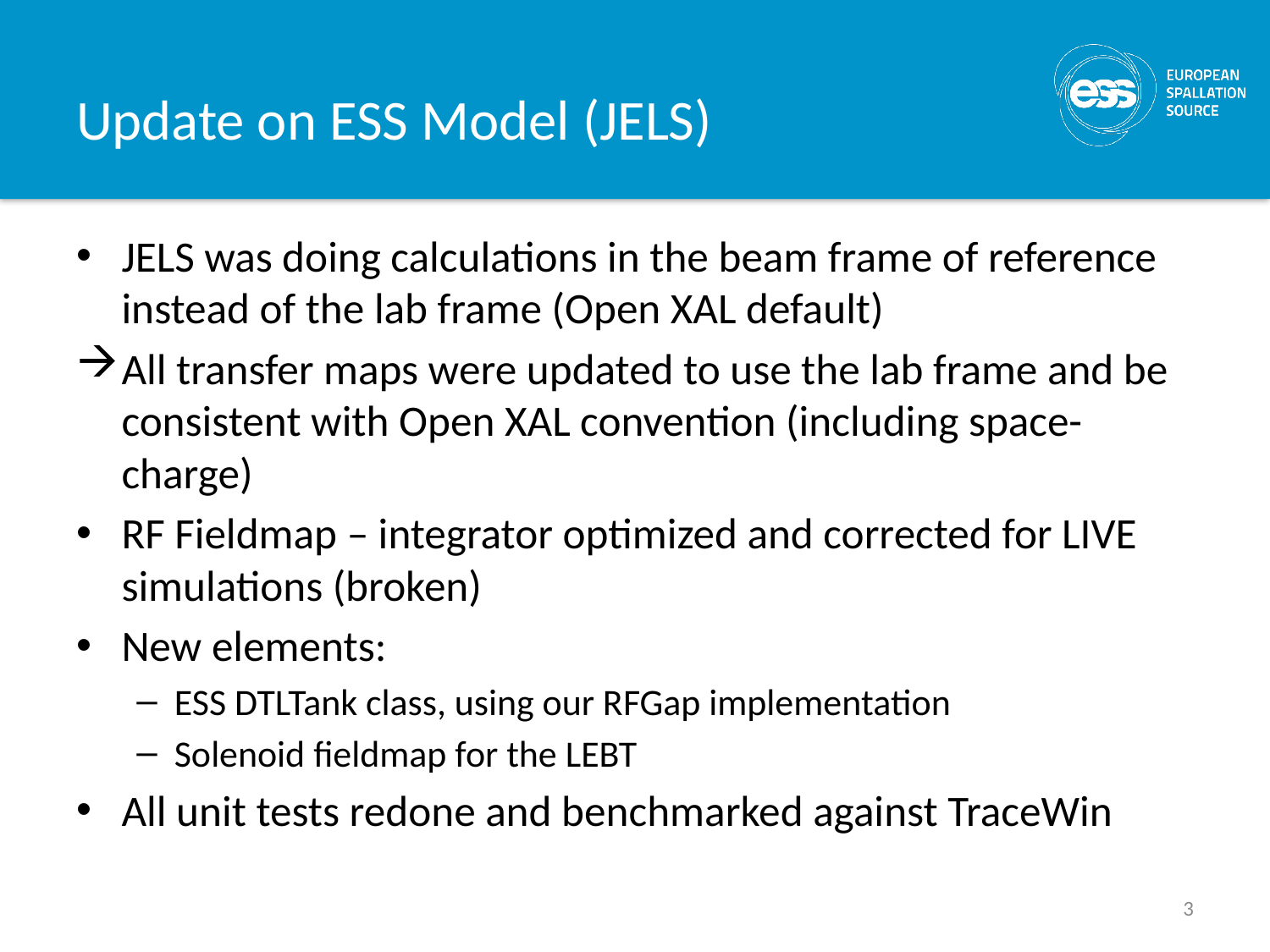

# Update on ESS Model (JELS)
JELS was doing calculations in the beam frame of reference instead of the lab frame (Open XAL default)
All transfer maps were updated to use the lab frame and be consistent with Open XAL convention (including space-charge)
RF Fieldmap – integrator optimized and corrected for LIVE simulations (broken)
New elements:
ESS DTLTank class, using our RFGap implementation
Solenoid fieldmap for the LEBT
All unit tests redone and benchmarked against TraceWin
3